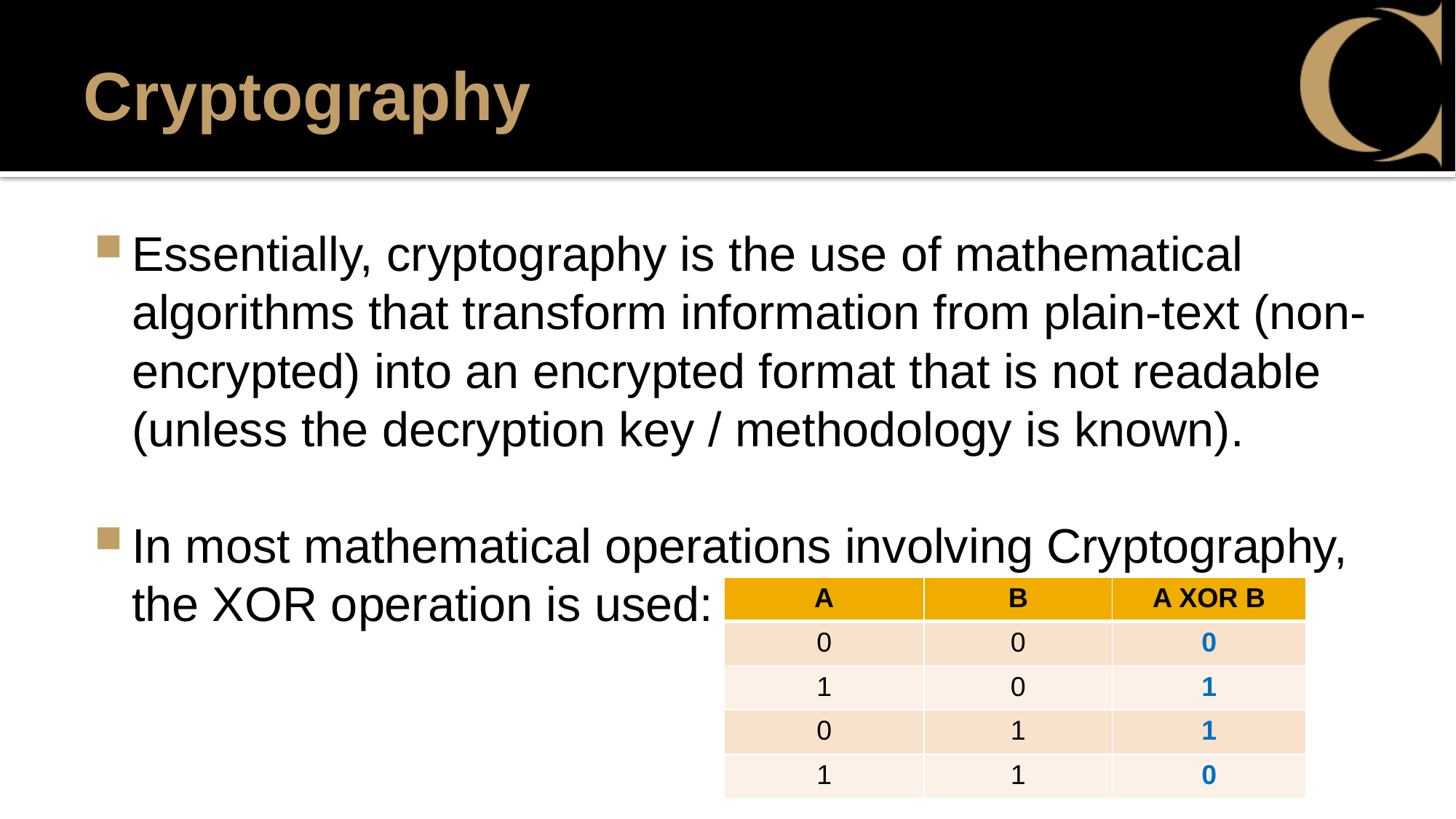

# Cryptography
Essentially, cryptography is the use of mathematical algorithms that transform information from plain-text (non-encrypted) into an encrypted format that is not readable (unless the decryption key / methodology is known).

In most mathematical operations involving Cryptography, the XOR operation is used:

| A | B | A XOR B |
| --- | --- | --- |
| 0 | 0 | 0 |
| 1 | 0 | 1 |
| 0 | 1 | 1 |
| 1 | 1 | 0 |